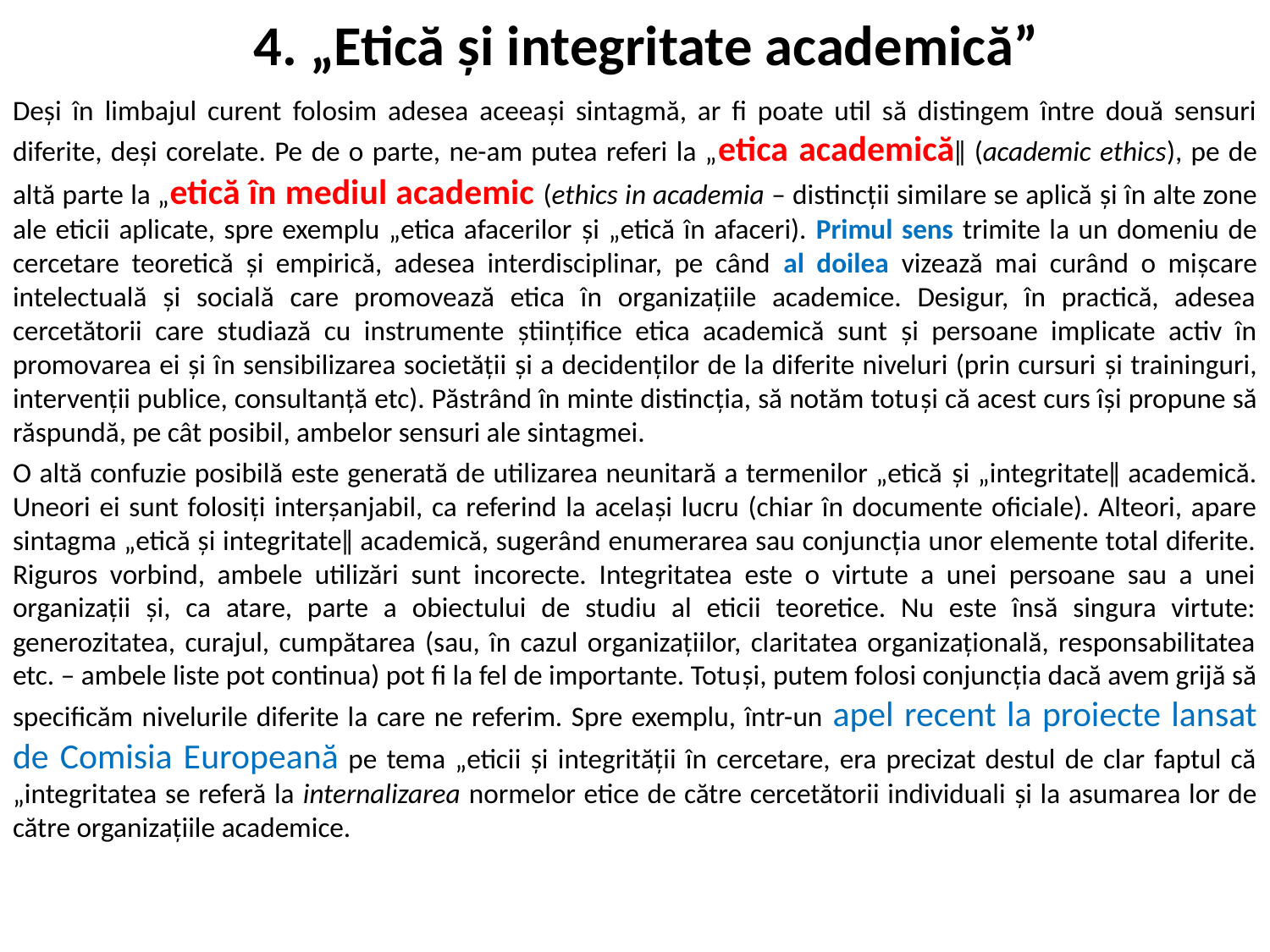

# 4. „Etică și integritate academică”
Deși în limbajul curent folosim adesea aceeași sintagmă, ar fi poate util să distingem între două sensuri diferite, deși corelate. Pe de o parte, ne-am putea referi la „etica academică‖ (academic ethics), pe de altă parte la „etică în mediul academic (ethics in academia – distincții similare se aplică și în alte zone ale eticii aplicate, spre exemplu „etica afacerilor și „etică în afaceri). Primul sens trimite la un domeniu de cercetare teoretică și empirică, adesea interdisciplinar, pe când al doilea vizează mai curând o mișcare intelectuală și socială care promovează etica în organizațiile academice. Desigur, în practică, adesea cercetătorii care studiază cu instrumente științifice etica academică sunt și persoane implicate activ în promovarea ei și în sensibilizarea societății și a decidenților de la diferite niveluri (prin cursuri și traininguri, intervenții publice, consultanță etc). Păstrând în minte distincția, să notăm totuși că acest curs își propune să răspundă, pe cât posibil, ambelor sensuri ale sintagmei.
O altă confuzie posibilă este generată de utilizarea neunitară a termenilor „etică și „integritate‖ academică. Uneori ei sunt folosiți interșanjabil, ca referind la același lucru (chiar în documente oficiale). Alteori, apare sintagma „etică și integritate‖ academică, sugerând enumerarea sau conjuncția unor elemente total diferite. Riguros vorbind, ambele utilizări sunt incorecte. Integritatea este o virtute a unei persoane sau a unei organizații și, ca atare, parte a obiectului de studiu al eticii teoretice. Nu este însă singura virtute: generozitatea, curajul, cumpătarea (sau, în cazul organizațiilor, claritatea organizațională, responsabilitatea etc. – ambele liste pot continua) pot fi la fel de importante. Totuși, putem folosi conjuncția dacă avem grijă să specificăm nivelurile diferite la care ne referim. Spre exemplu, într-un apel recent la proiecte lansat de Comisia Europeană pe tema „eticii și integrității în cercetare, era precizat destul de clar faptul că „integritatea se referă la internalizarea normelor etice de către cercetătorii individuali și la asumarea lor de către organizațiile academice.